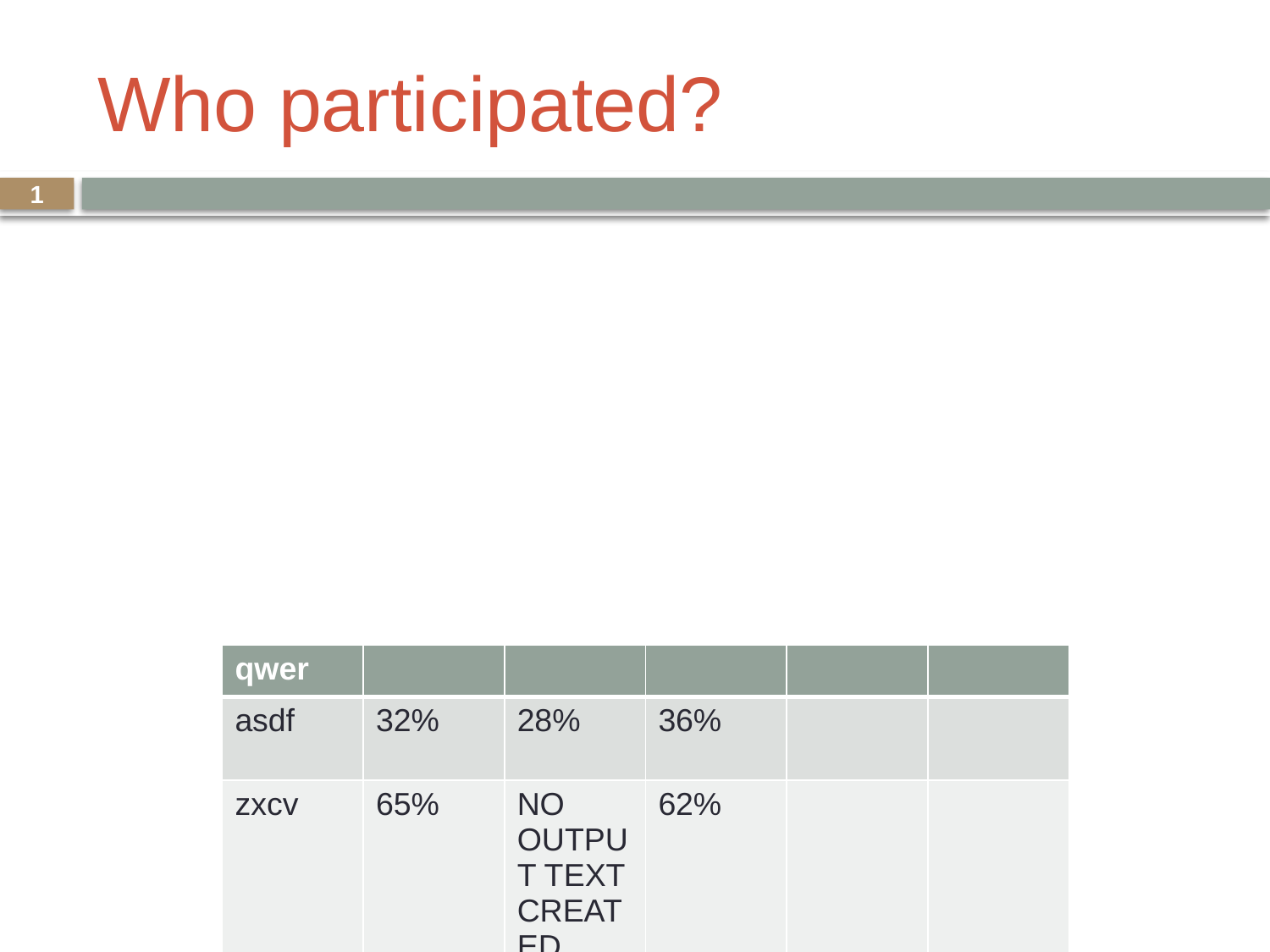

# Who participated?
1
| qwer |  |  |  |  |  |
| --- | --- | --- | --- | --- | --- |
| asdf | 32% | 28% | 36% |  |  |
| zxcv | 65% | NO OUTPUT TEXT CREATED | 62% |  |  |